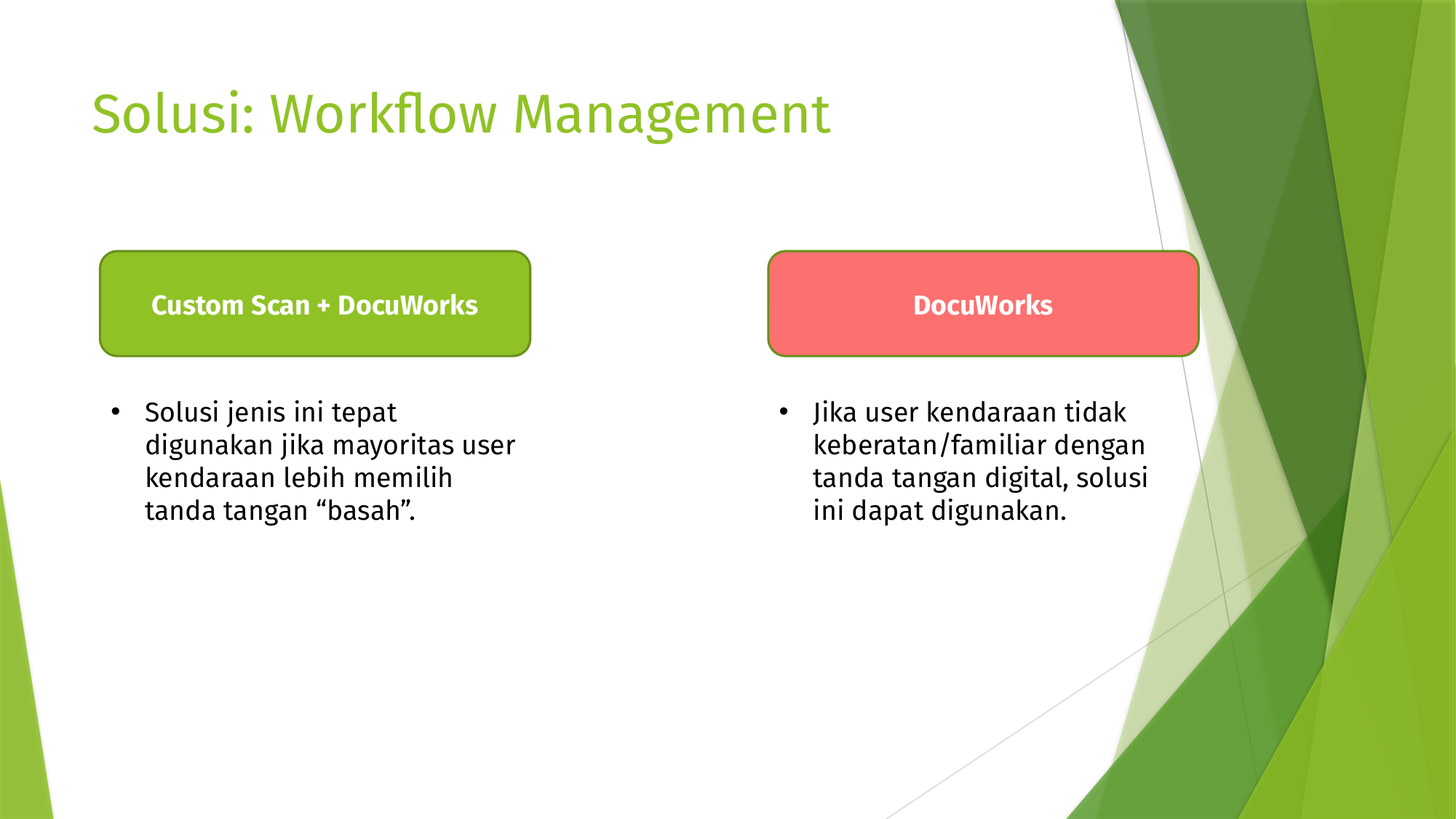

# Solusi: Workflow Management
Custom Scan + DocuWorks
DocuWorks
Solusi jenis ini tepat digunakan jika mayoritas user kendaraan lebih memilih tanda tangan “basah”.
Jika user kendaraan tidak keberatan/familiar dengan tanda tangan digital, solusi ini dapat digunakan.